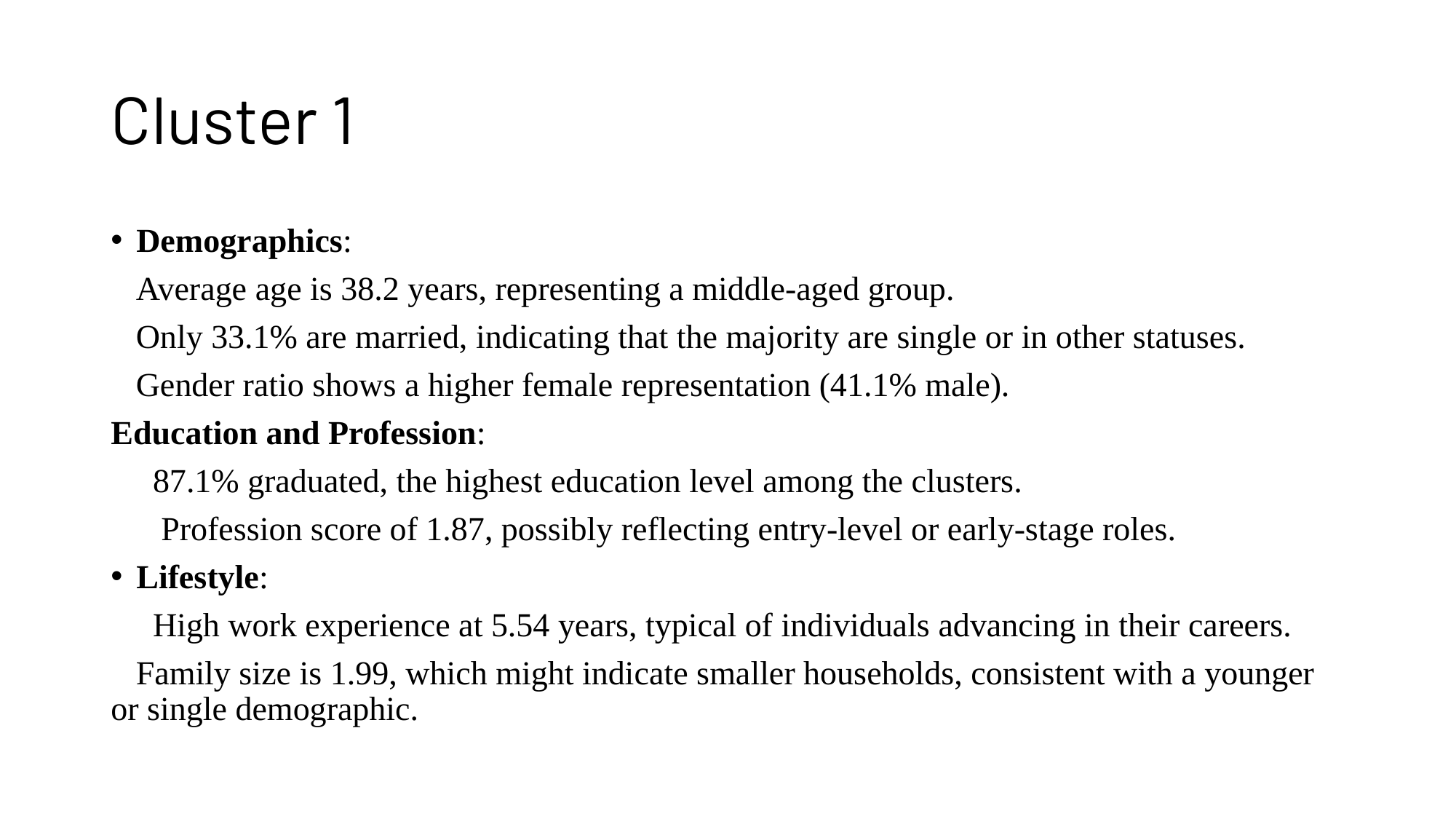

# Cluster 1
Demographics:
   Average age is 38.2 years, representing a middle-aged group.
   Only 33.1% are married, indicating that the majority are single or in other statuses.
   Gender ratio shows a higher female representation (41.1% male).
Education and Profession:
     87.1% graduated, the highest education level among the clusters.
      Profession score of 1.87, possibly reflecting entry-level or early-stage roles.
Lifestyle:
     High work experience at 5.54 years, typical of individuals advancing in their careers.
   Family size is 1.99, which might indicate smaller households, consistent with a younger or single demographic.